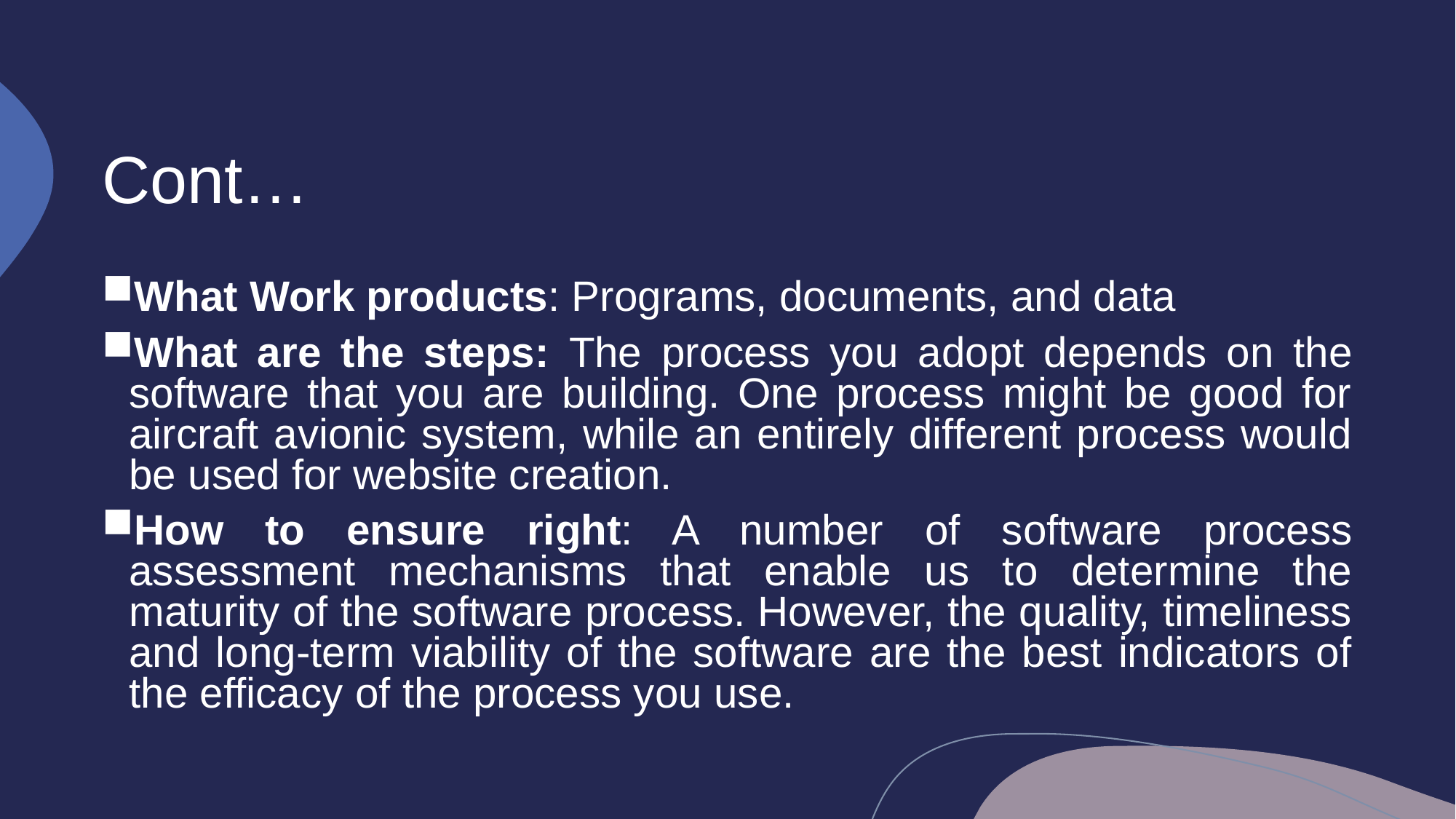

# Cont…
What Work products: Programs, documents, and data
What are the steps: The process you adopt depends on the software that you are building. One process might be good for aircraft avionic system, while an entirely different process would be used for website creation.
How to ensure right: A number of software process assessment mechanisms that enable us to determine the maturity of the software process. However, the quality, timeliness and long-term viability of the software are the best indicators of the efficacy of the process you use.